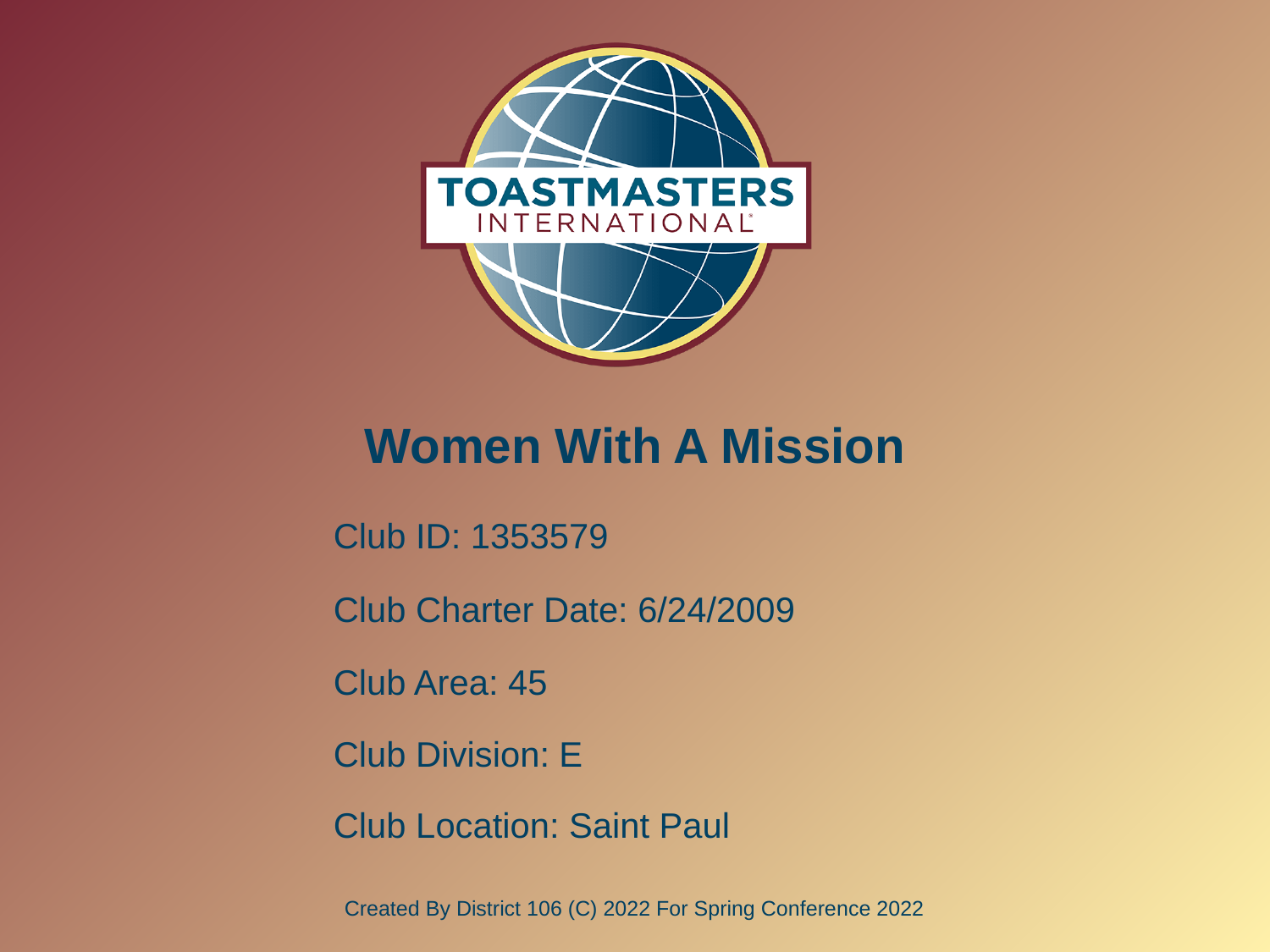

# Women With A Mission
Club ID: 1353579
Club Charter Date: 6/24/2009
Club Area: 45
Club Division: E
Club Location: Saint Paul
Created By District 106 (C) 2022 For Spring Conference 2022